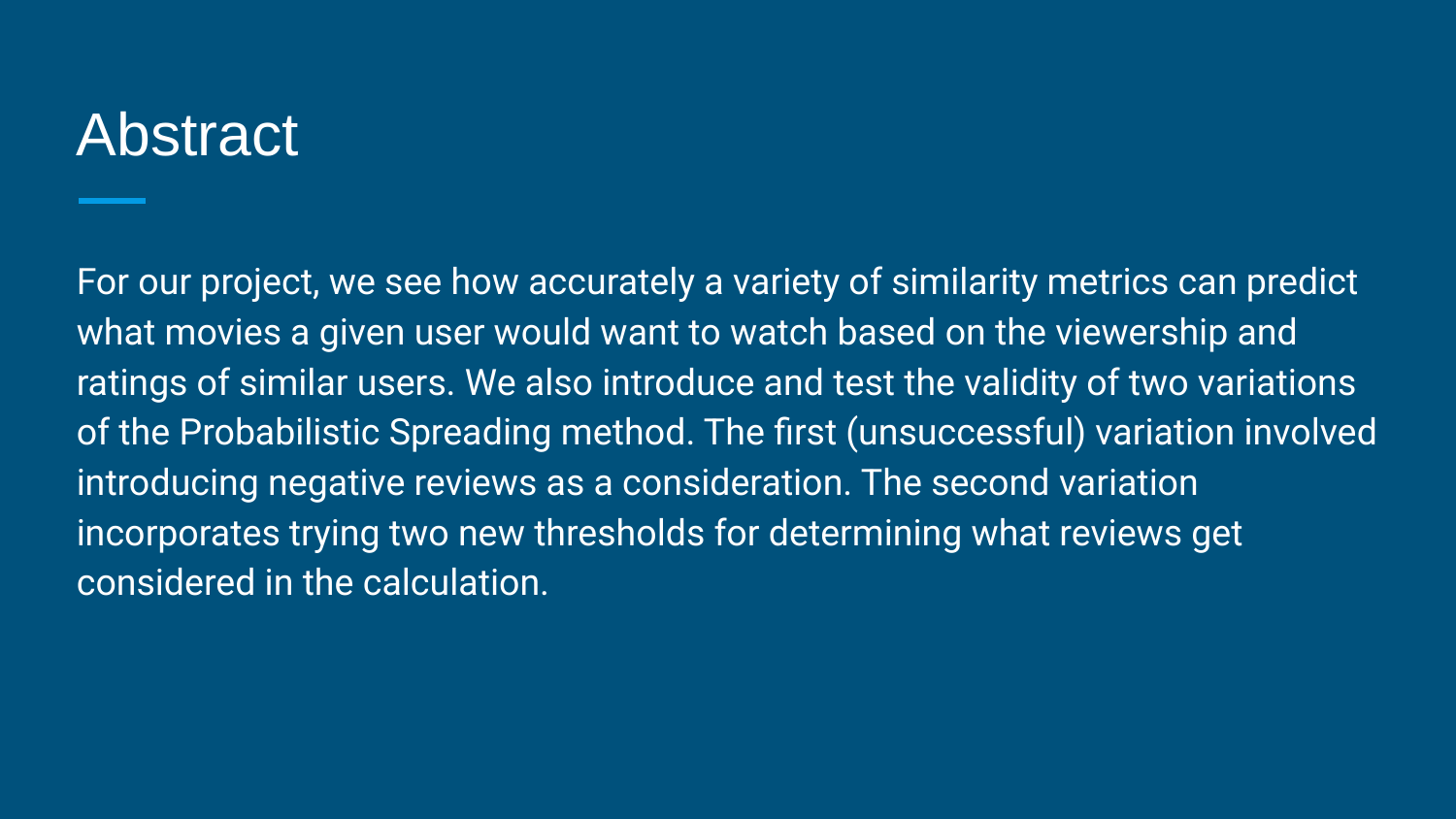

# Abstract
For our project, we see how accurately a variety of similarity metrics can predict what movies a given user would want to watch based on the viewership and ratings of similar users. We also introduce and test the validity of two variations of the Probabilistic Spreading method. The first (unsuccessful) variation involved introducing negative reviews as a consideration. The second variation incorporates trying two new thresholds for determining what reviews get considered in the calculation.